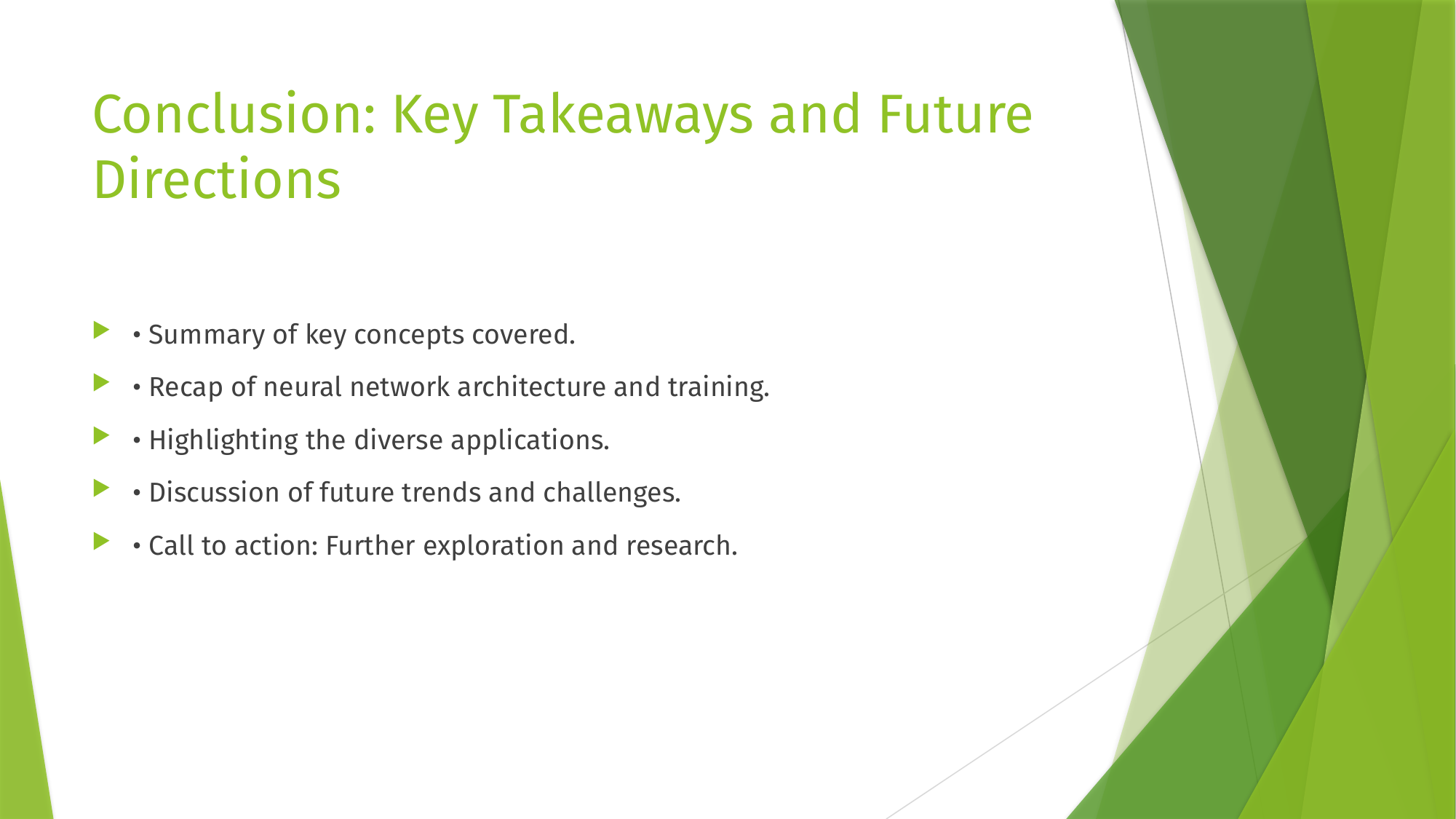

# Conclusion: Key Takeaways and Future Directions

• Summary of key concepts covered.
• Recap of neural network architecture and training.
• Highlighting the diverse applications.
• Discussion of future trends and challenges.
• Call to action: Further exploration and research.